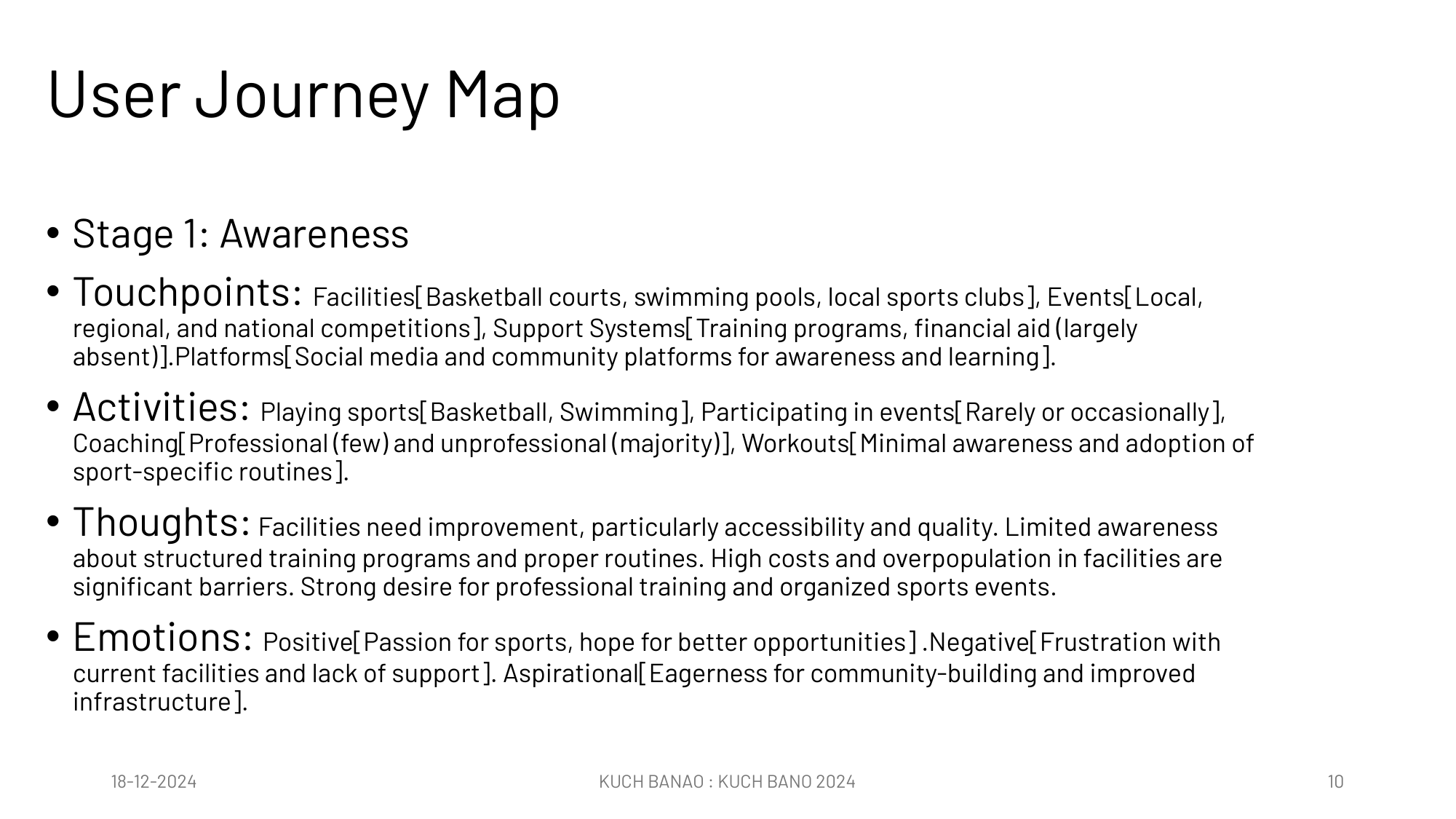

# User Journey Map
Stage 1: Awareness
Touchpoints: Facilities[Basketball courts, swimming pools, local sports clubs], Events[Local, regional, and national competitions], Support Systems[Training programs, financial aid (largely absent)].Platforms[Social media and community platforms for awareness and learning].
Activities: Playing sports[Basketball, Swimming], Participating in events[Rarely or occasionally], Coaching[Professional (few) and unprofessional (majority)], Workouts[Minimal awareness and adoption of sport-specific routines].
Thoughts: Facilities need improvement, particularly accessibility and quality. Limited awareness about structured training programs and proper routines. High costs and overpopulation in facilities are significant barriers. Strong desire for professional training and organized sports events.
Emotions: Positive[Passion for sports, hope for better opportunities] .Negative[Frustration with current facilities and lack of support]. Aspirational[Eagerness for community-building and improved infrastructure].
18-12-2024
KUCH BANAO : KUCH BANO 2024
10